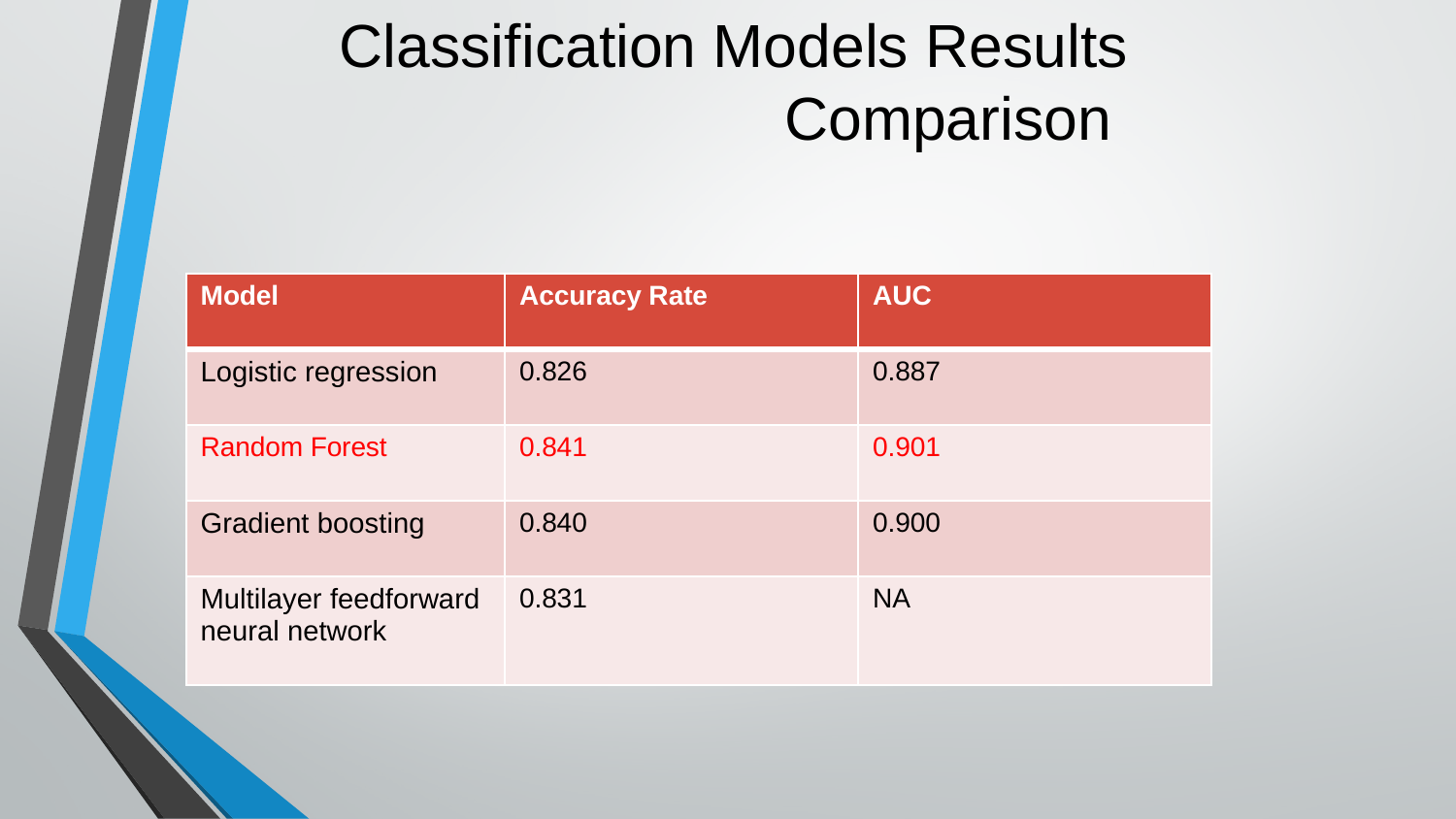

# Classification Models Results Comparison
| Model | Accuracy Rate | AUC |
| --- | --- | --- |
| Logistic regression | 0.826 | 0.887 |
| Random Forest | 0.841 | 0.901 |
| Gradient boosting | 0.840 | 0.900 |
| Multilayer feedforward neural network | 0.831 | NA |